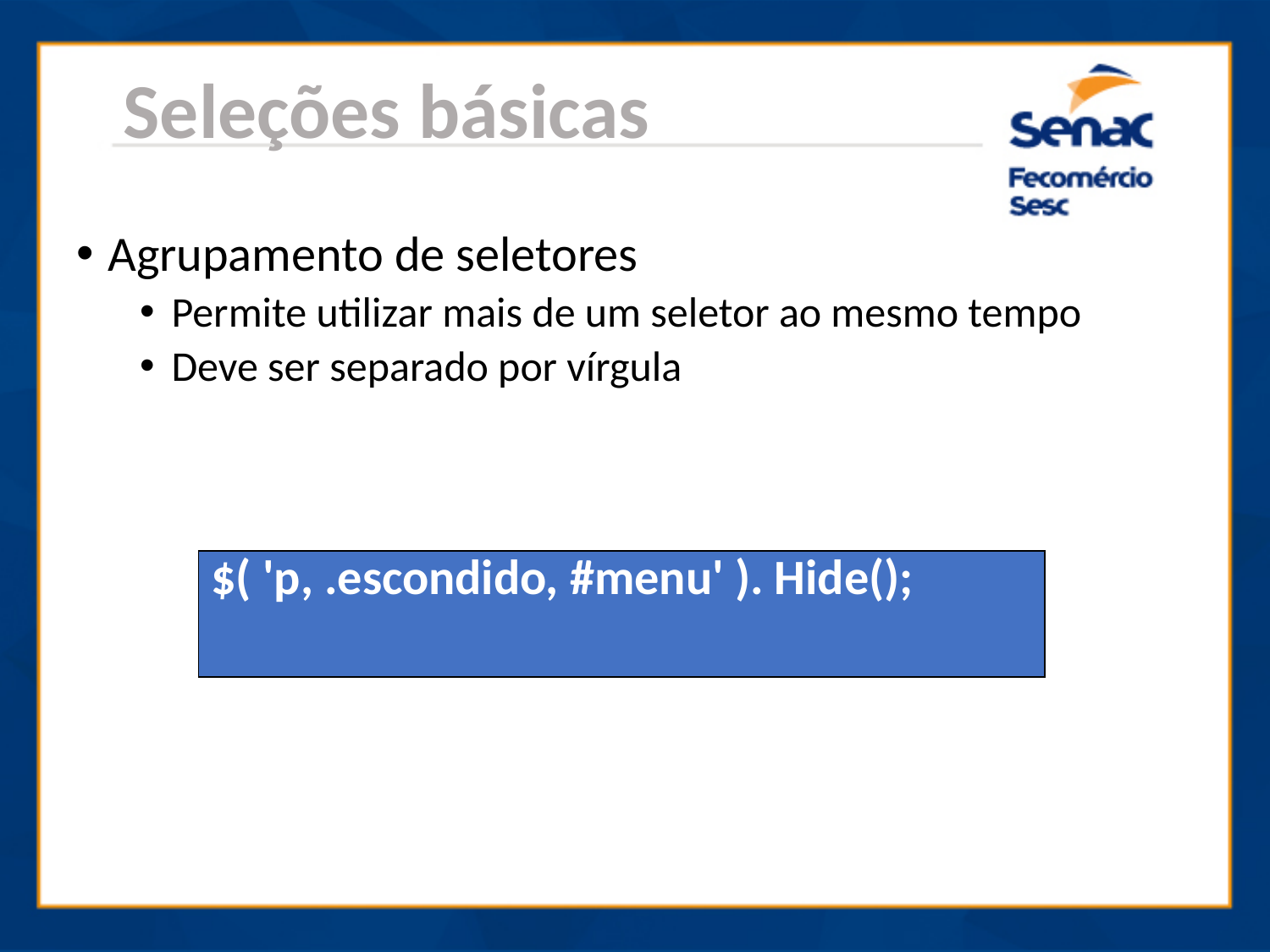

Seleções básicas
Agrupamento de seletores
Permite utilizar mais de um seletor ao mesmo tempo
Deve ser separado por vírgula

| $( 'p, .escondido, #menu' ). Hide(); |
| --- |